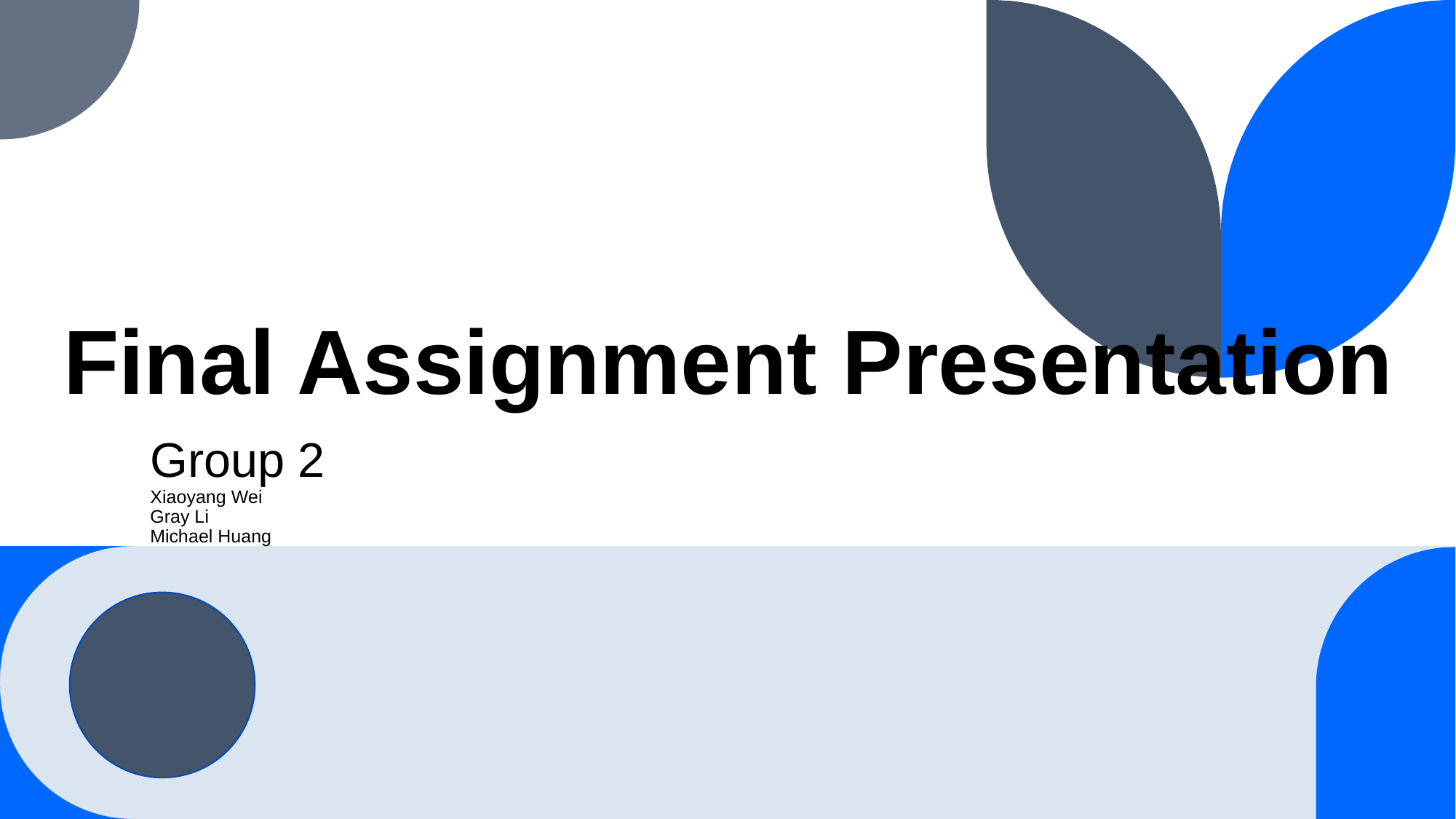

# Final Assignment Presentation
Group 2
Xiaoyang Wei
Gray Li
Michael Huang